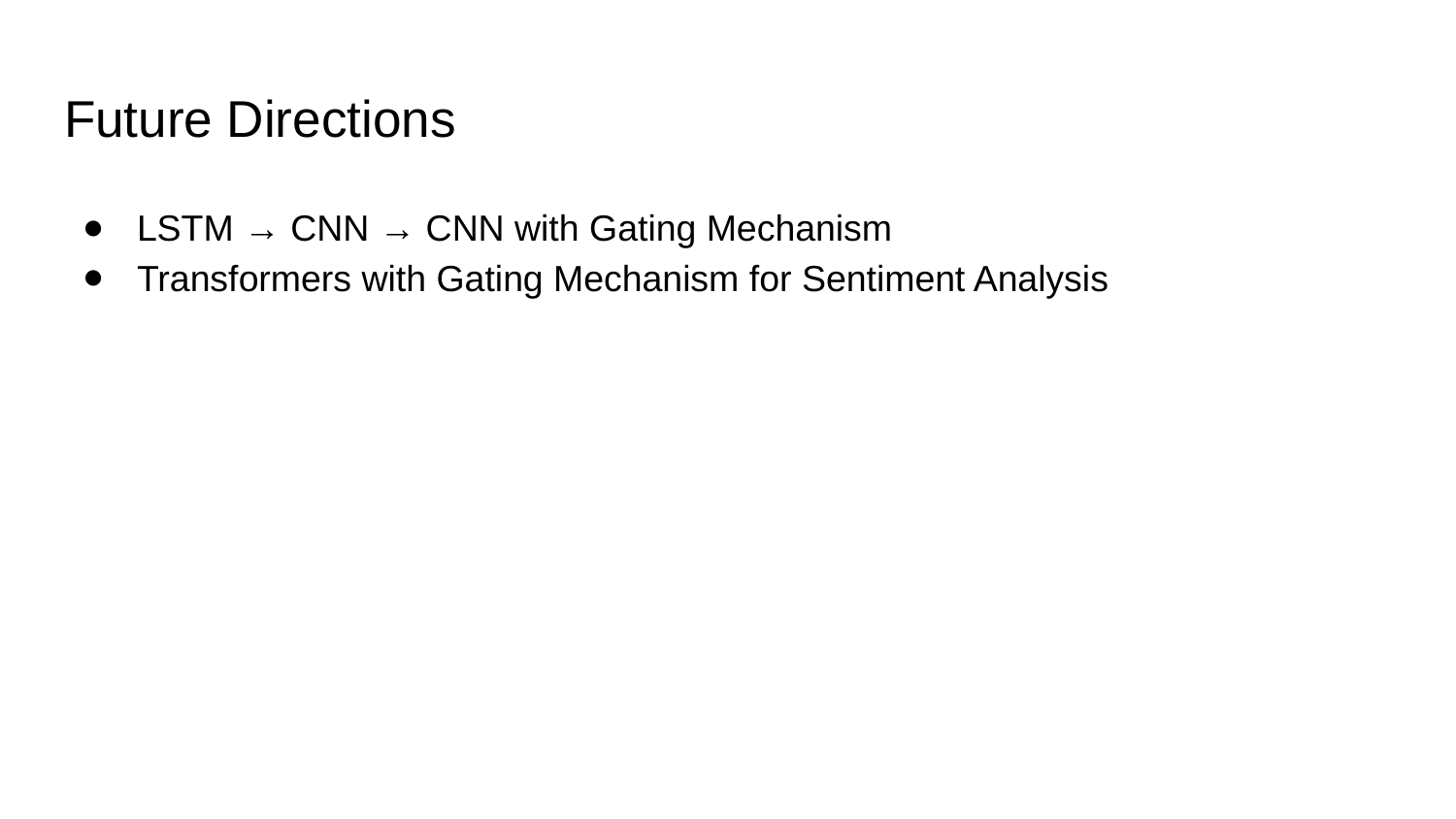

# Future Directions
LSTM → CNN → CNN with Gating Mechanism
Transformers with Gating Mechanism for Sentiment Analysis